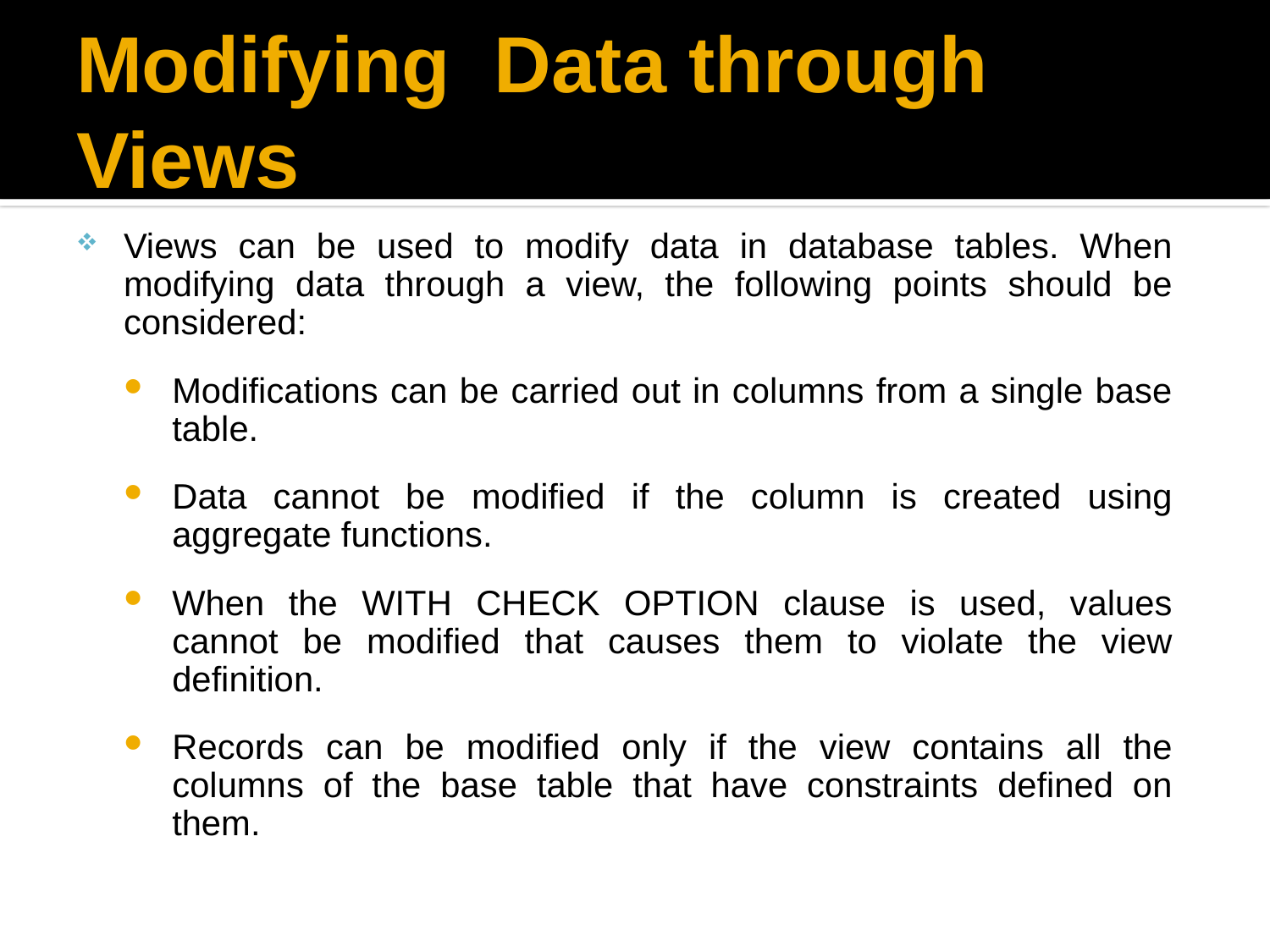

# Modifying  Data through Views
Views can be used to modify data in database tables. When modifying data through a view, the following points should be considered:
Modifications can be carried out in columns from a single base table.
Data cannot be modified if the column is created using aggregate functions.
When the WITH CHECK OPTION clause is used, values cannot be modified that causes them to violate the view definition.
Records can be modified only if the view contains all the columns of the base table that have constraints defined on them.